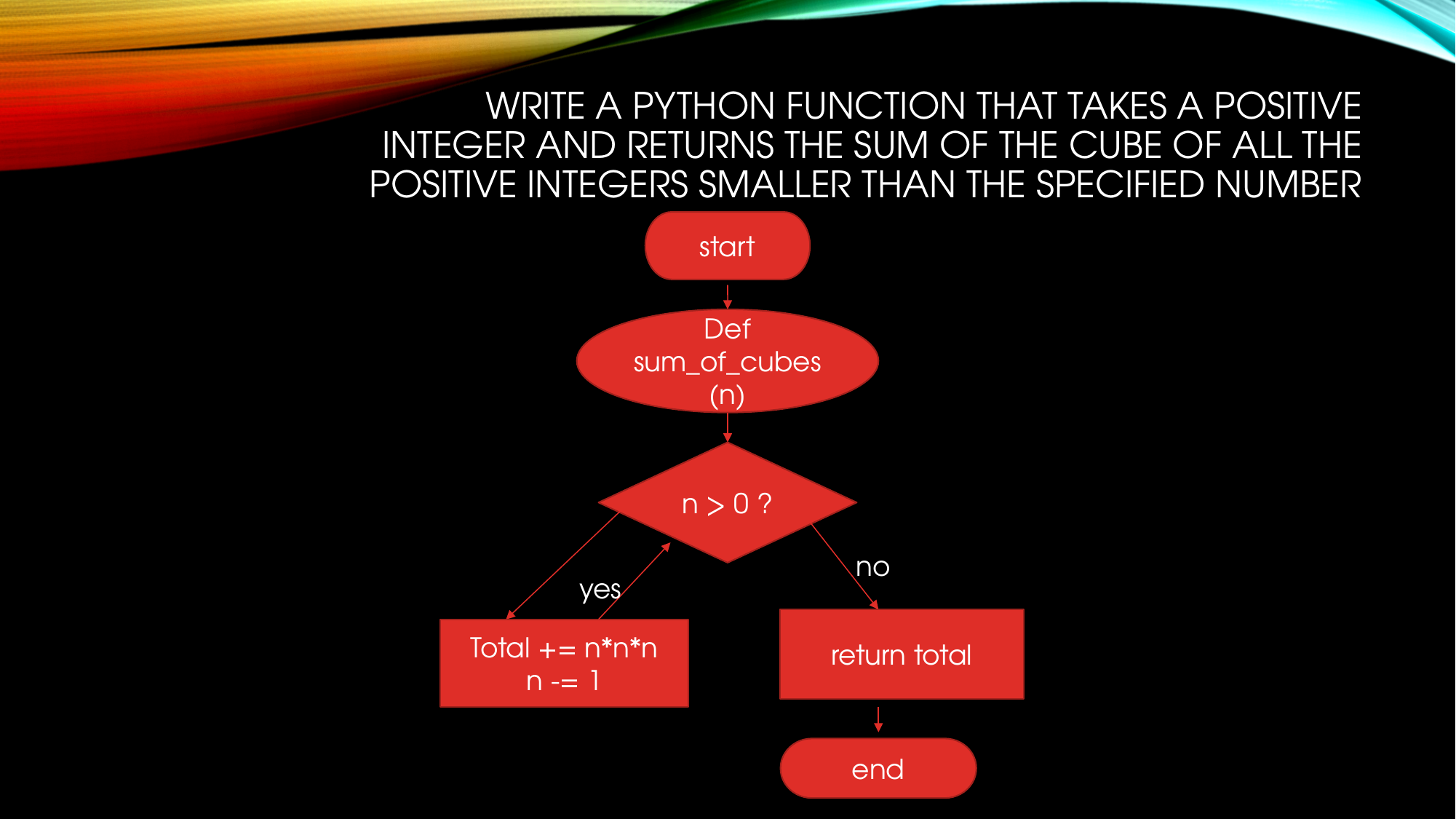

# Write a Python function that takes a positive integer and returns the sum of the cube of all the positive integers smaller than the specified number

start
Def sum_of_cubes(n)
n > 0 ?
no
yes
return total
Total += n*n*n
n -= 1
end